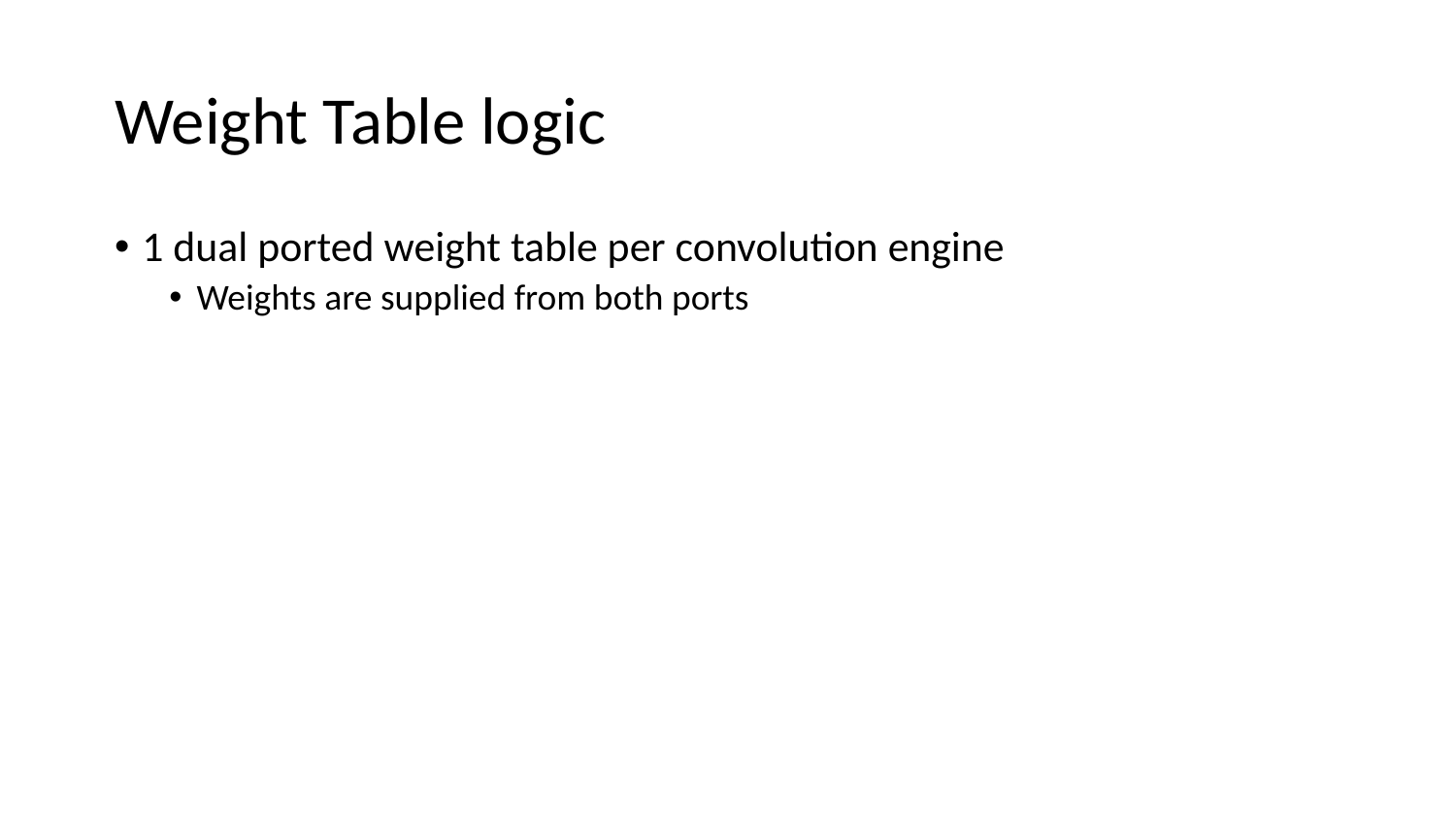

# Weight Table logic
1 dual ported weight table per convolution engine
Weights are supplied from both ports